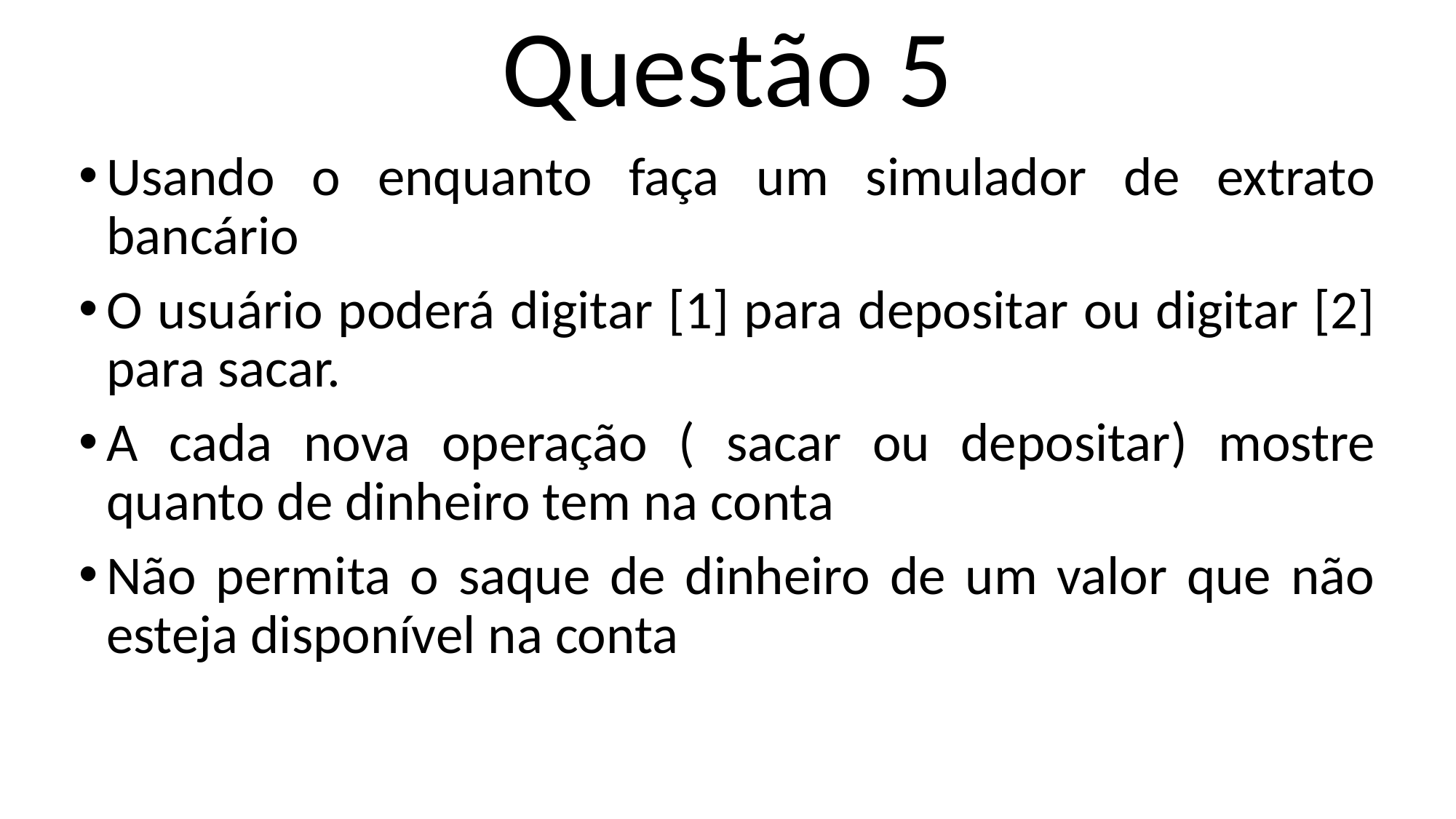

# Questão 5
Usando o enquanto faça um simulador de extrato bancário
O usuário poderá digitar [1] para depositar ou digitar [2] para sacar.
A cada nova operação ( sacar ou depositar) mostre quanto de dinheiro tem na conta
Não permita o saque de dinheiro de um valor que não esteja disponível na conta